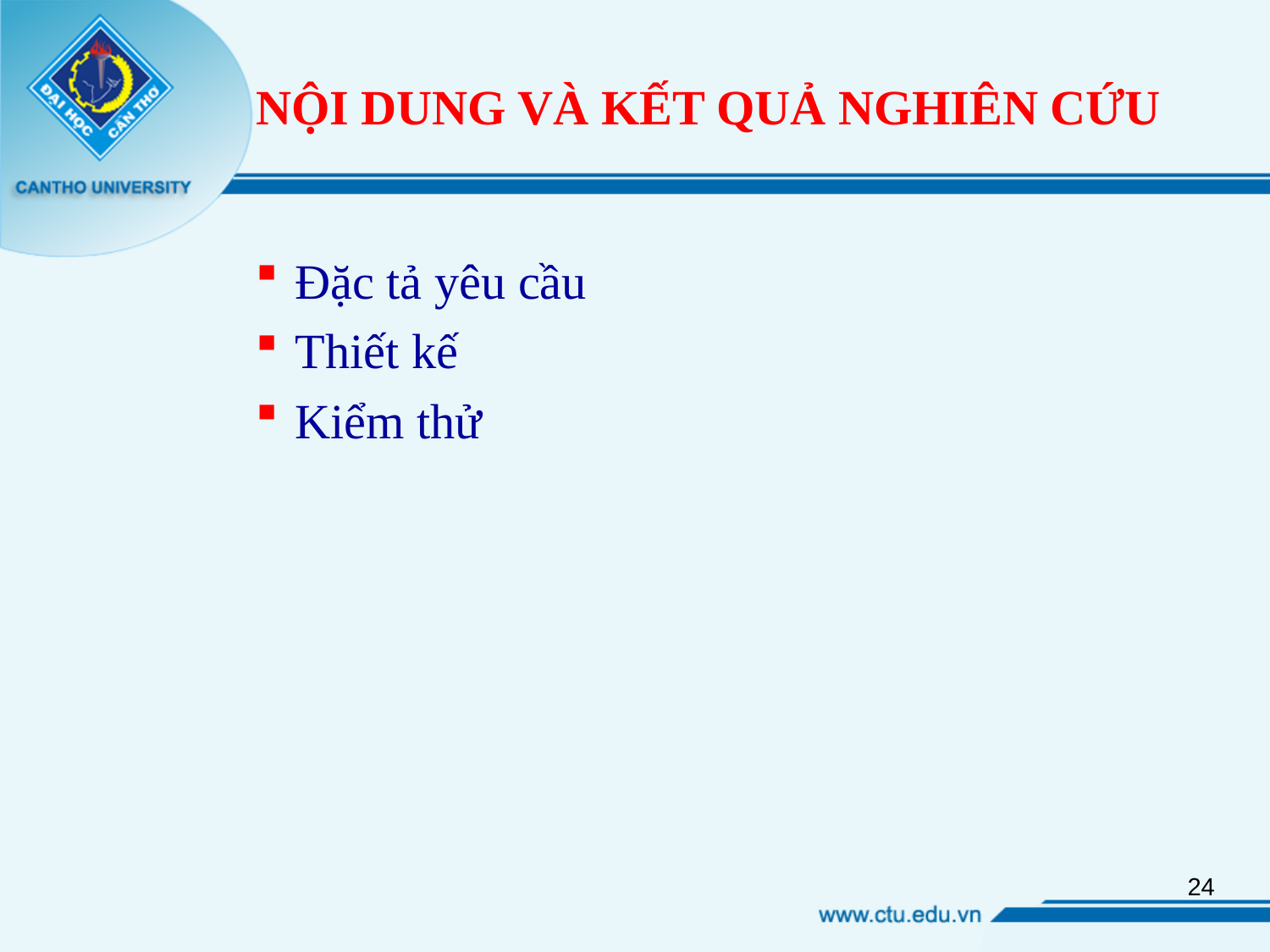

# NỘI DUNG VÀ KẾT QUẢ NGHIÊN CỨU
Đặc tả yêu cầu
Thiết kế
Kiểm thử

24